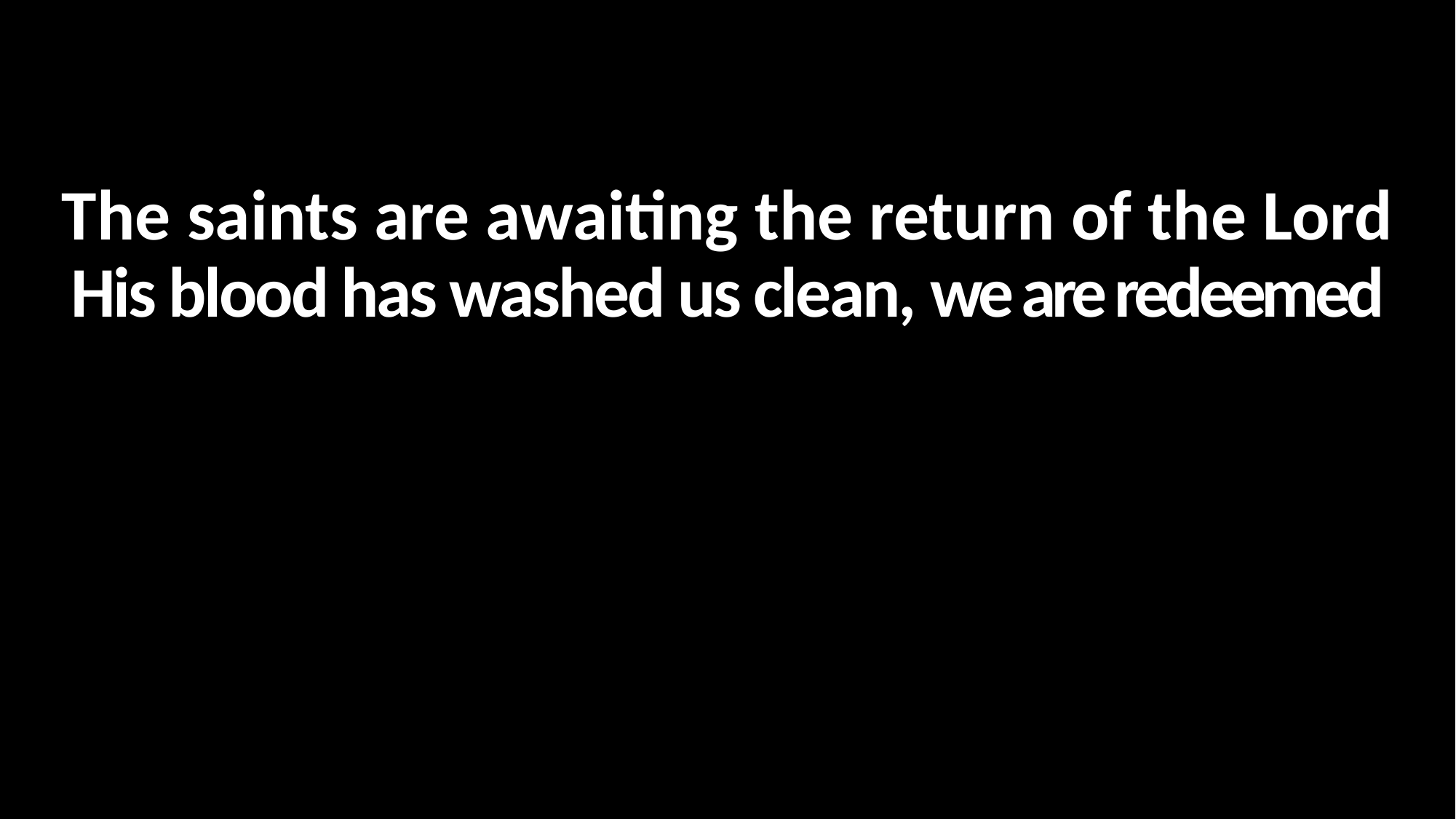

The saints are awaiting the return of the Lord
His blood has washed us clean, we are redeemed